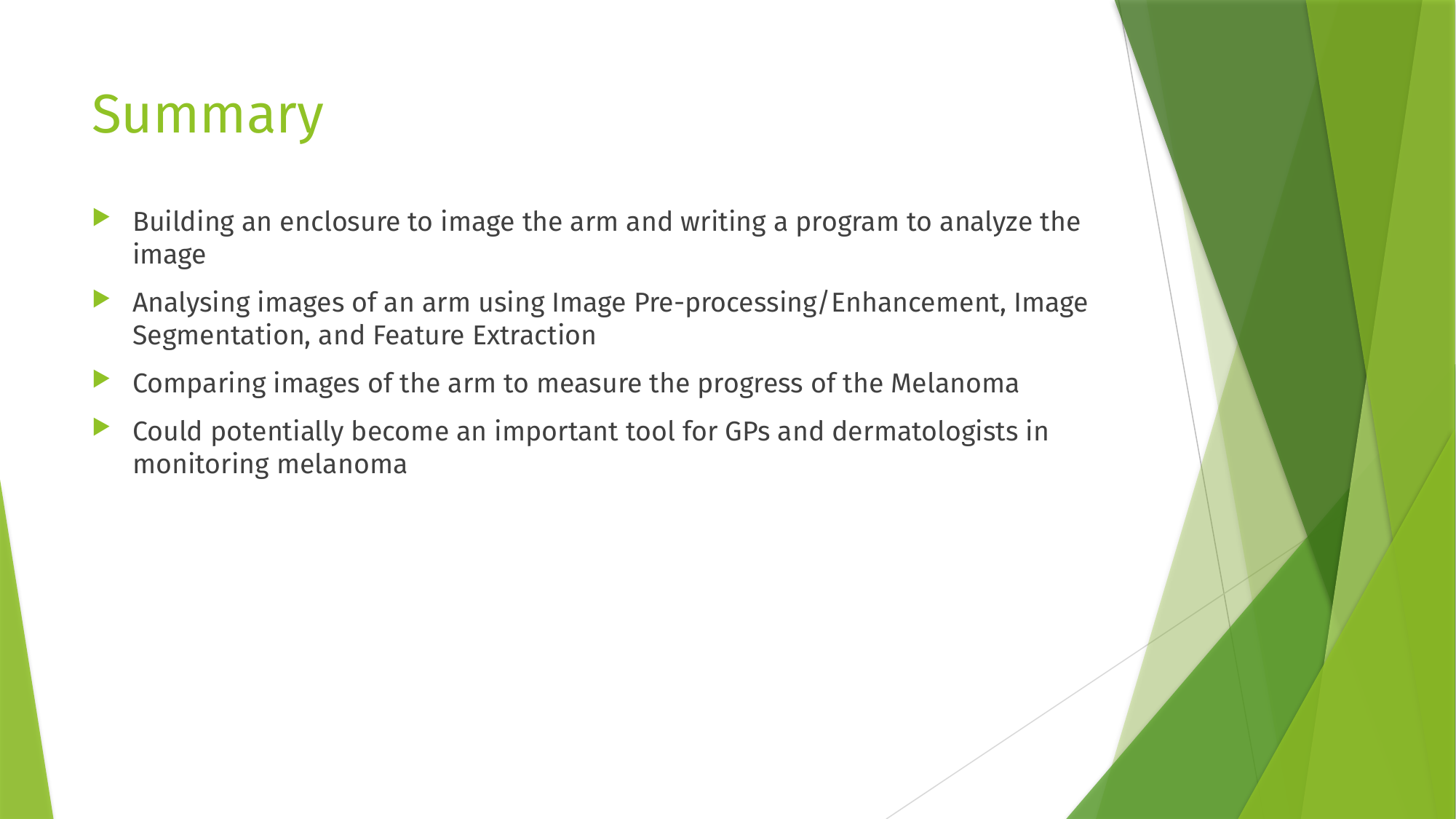

# Summary
Building an enclosure to image the arm and writing a program to analyze the image
Analysing images of an arm using Image Pre-processing/Enhancement, Image Segmentation, and Feature Extraction
Comparing images of the arm to measure the progress of the Melanoma
Could potentially become an important tool for GPs and dermatologists in monitoring melanoma